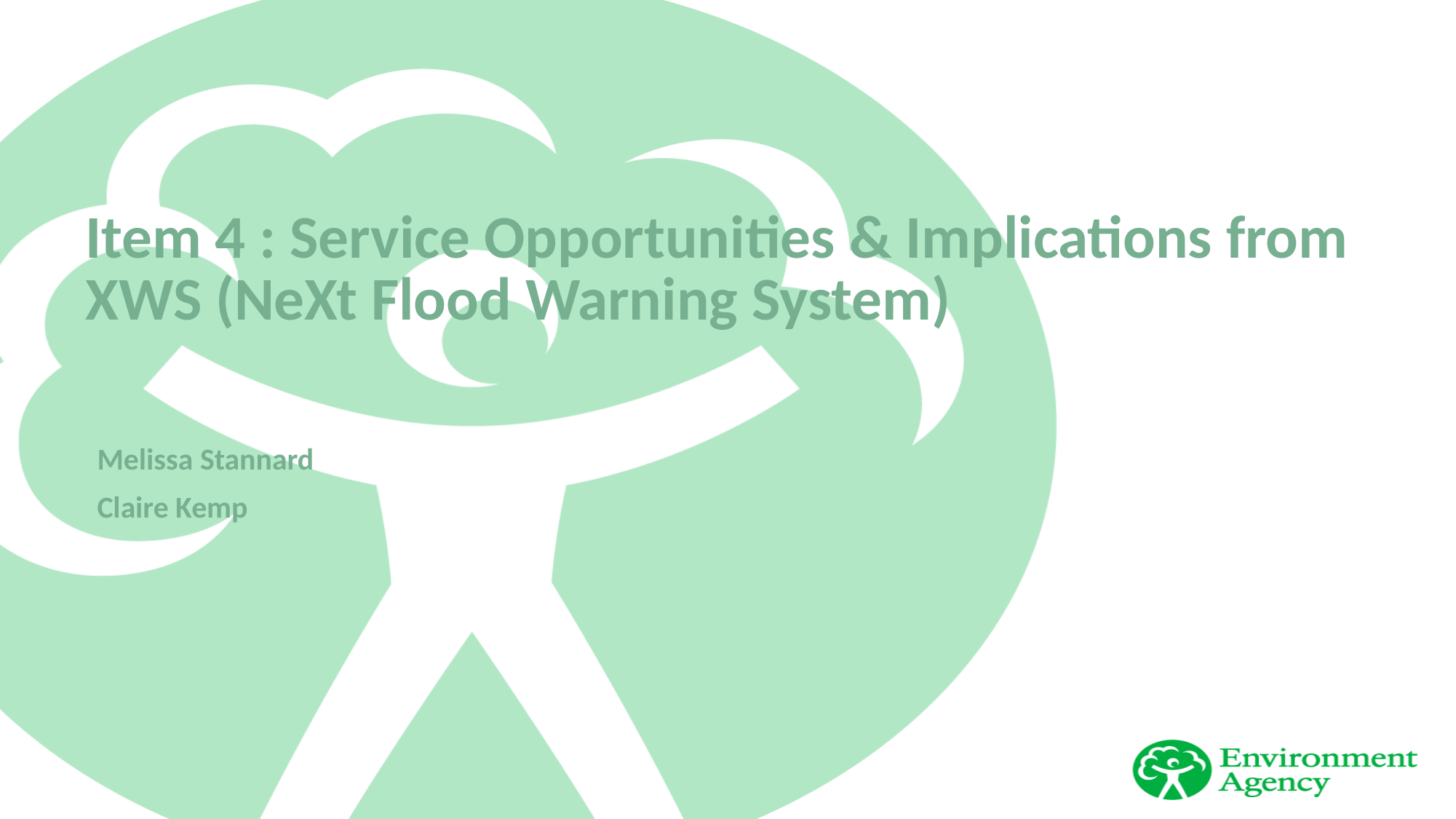

# Item 4 : Service Opportunities & Implications from XWS (NeXt Flood Warning System)
Melissa Stannard
Claire Kemp